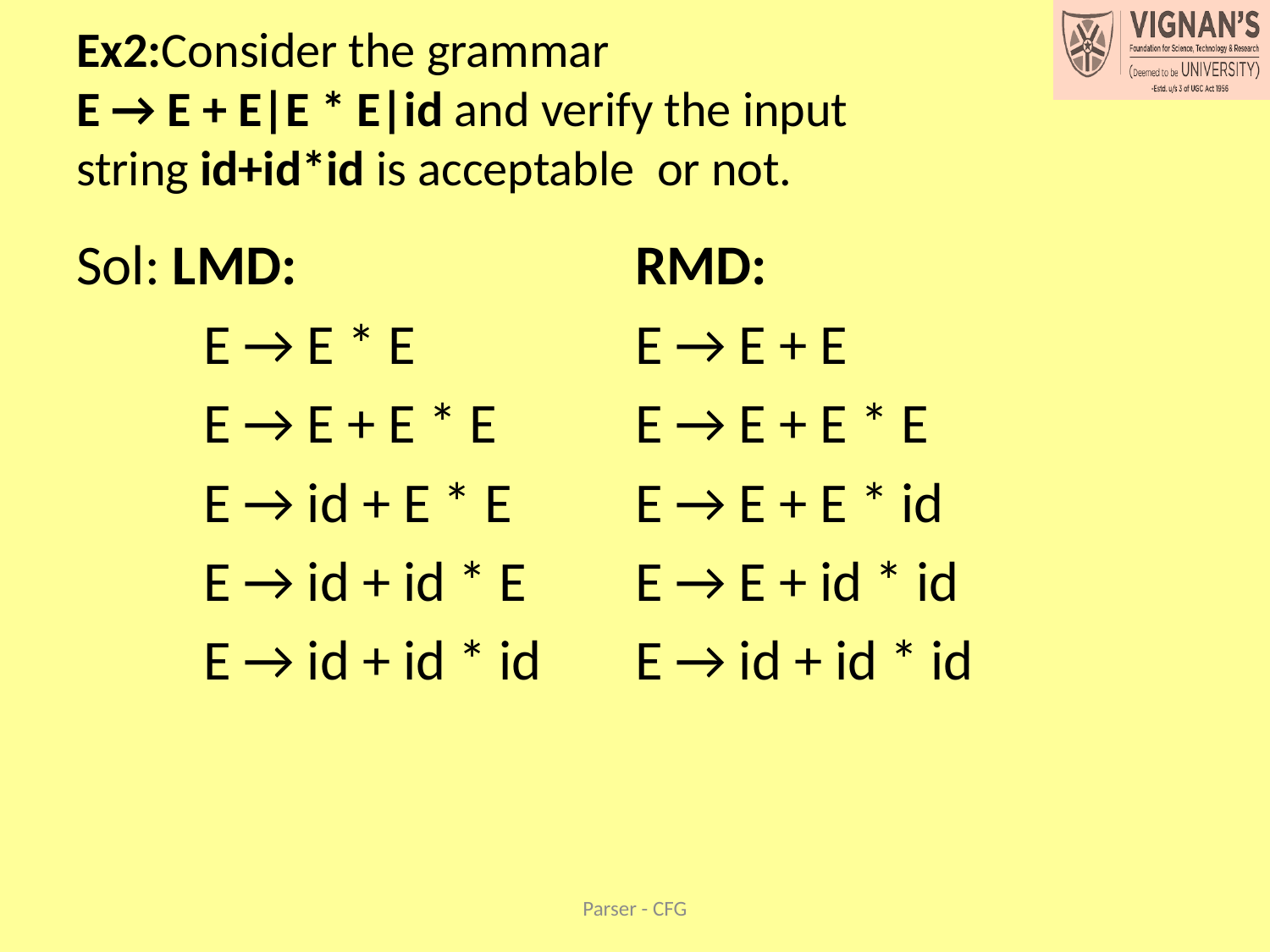

# Ex2:Consider the grammar E → E + E|E * E|id and verify the input string id+id*id is acceptable  or not.
Sol: LMD:
	E → E * E
	E → E + E * E
	E → id + E * E
	E → id + id * E
	E → id + id * id

RMD:
E → E + E
E → E + E * E
E → E + E * id
E → E + id * id
E → id + id * id
Parser - CFG